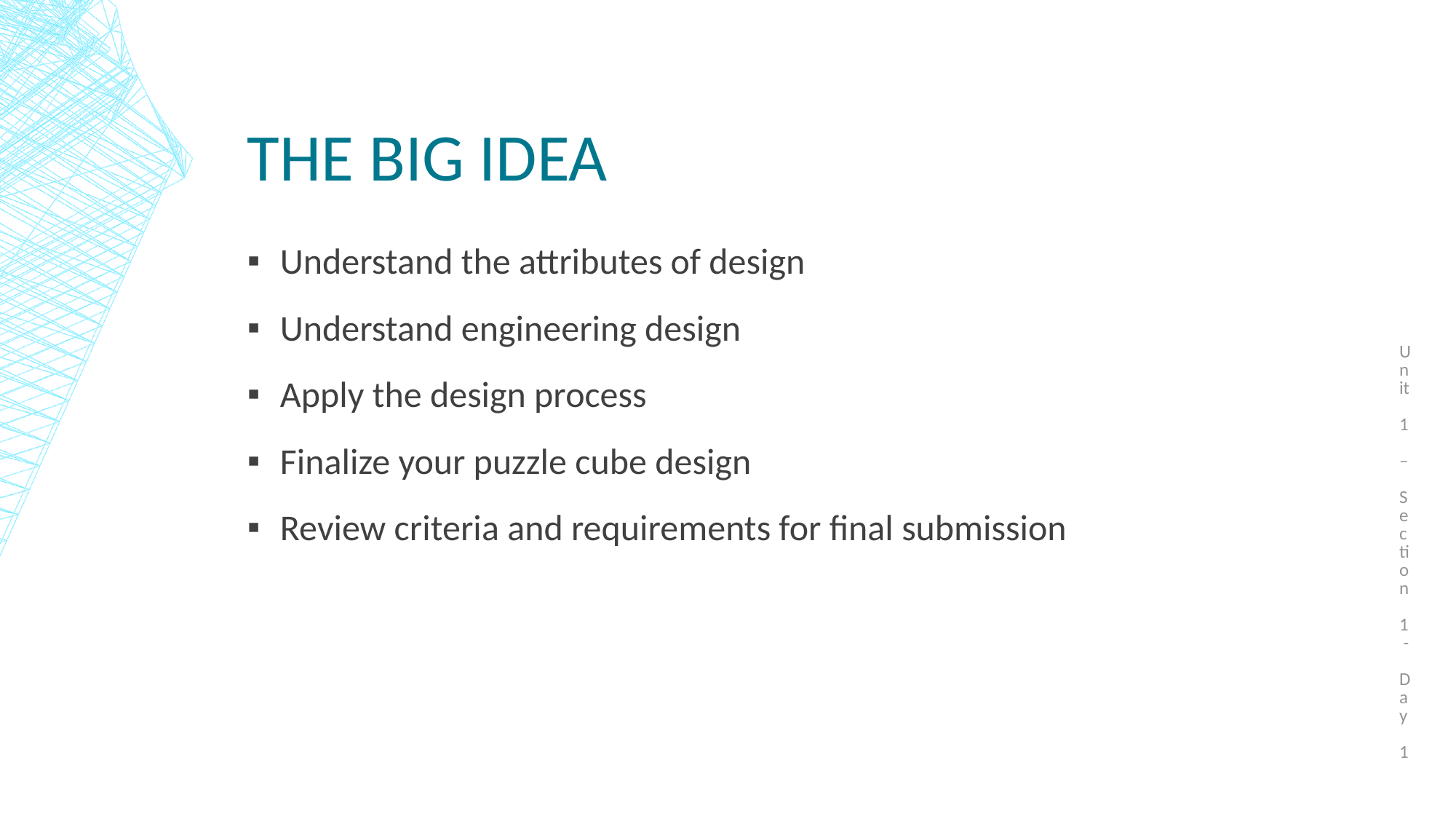

Unit 1 – Section 1 - Day 1
# The big idea
Understand the attributes of design
Understand engineering design
Apply the design process
Finalize your puzzle cube design
Review criteria and requirements for final submission